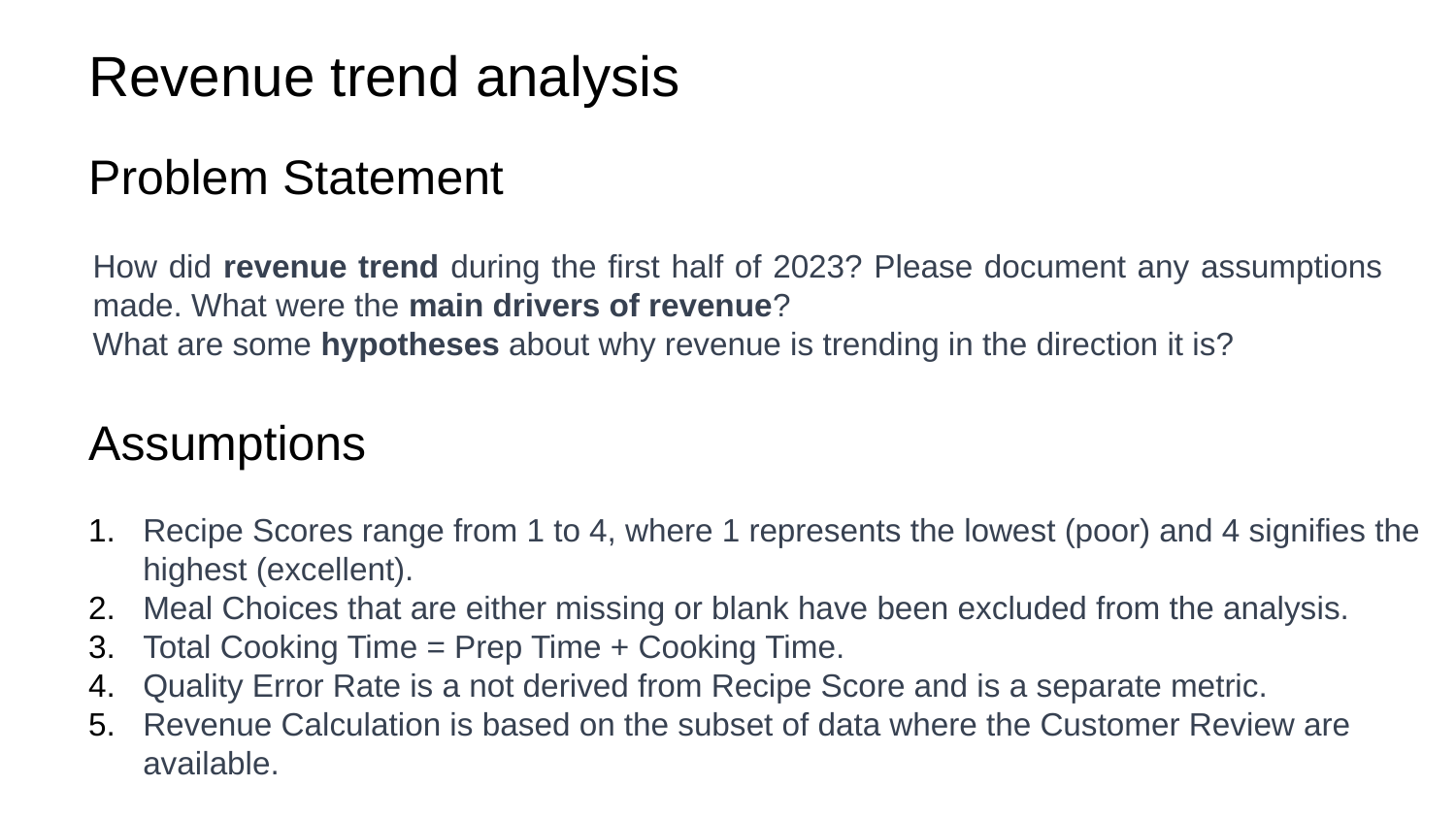

# Revenue trend analysis
Problem Statement
Introduction
How did revenue trend during the first half of 2023? Please document any assumptions made. What were the main drivers of revenue?
What are some hypotheses about why revenue is trending in the direction it is?

Assumptions
Case Study
Recipe Scores range from 1 to 4, where 1 represents the lowest (poor) and 4 signifies the highest (excellent).
Meal Choices that are either missing or blank have been excluded from the analysis.
Total Cooking Time = Prep Time + Cooking Time.
Quality Error Rate is a not derived from Recipe Score and is a separate metric.
Revenue Calculation is based on the subset of data where the Customer Review are available.
QA